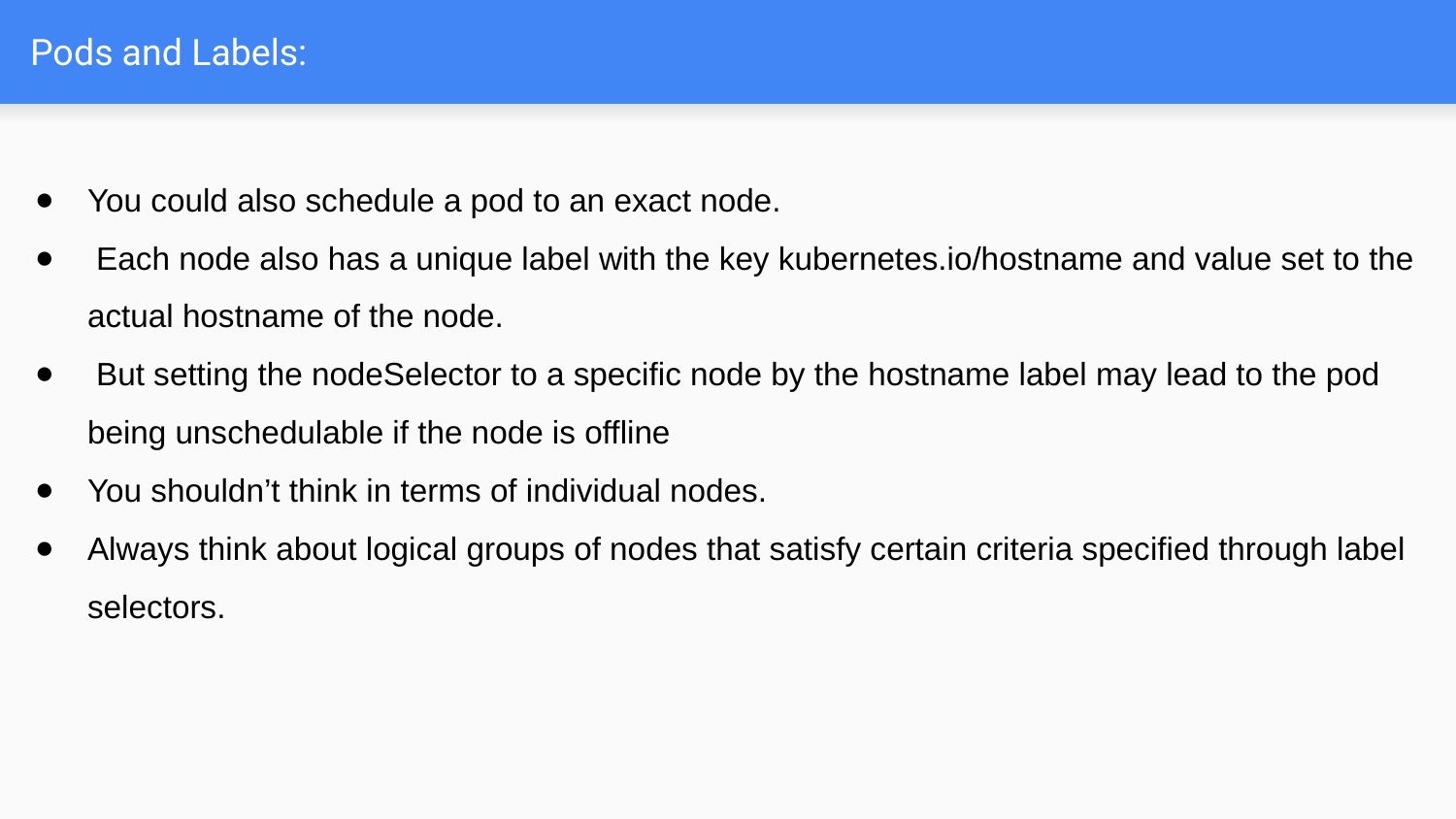

# Pods and Labels:

You could also schedule a pod to an exact node.
 Each node also has a unique label with the key kubernetes.io/hostname and value set to the actual hostname of the node.
 But setting the nodeSelector to a specific node by the hostname label may lead to the pod being unschedulable if the node is offline
You shouldn’t think in terms of individual nodes.
Always think about logical groups of nodes that satisfy certain criteria specified through label selectors.